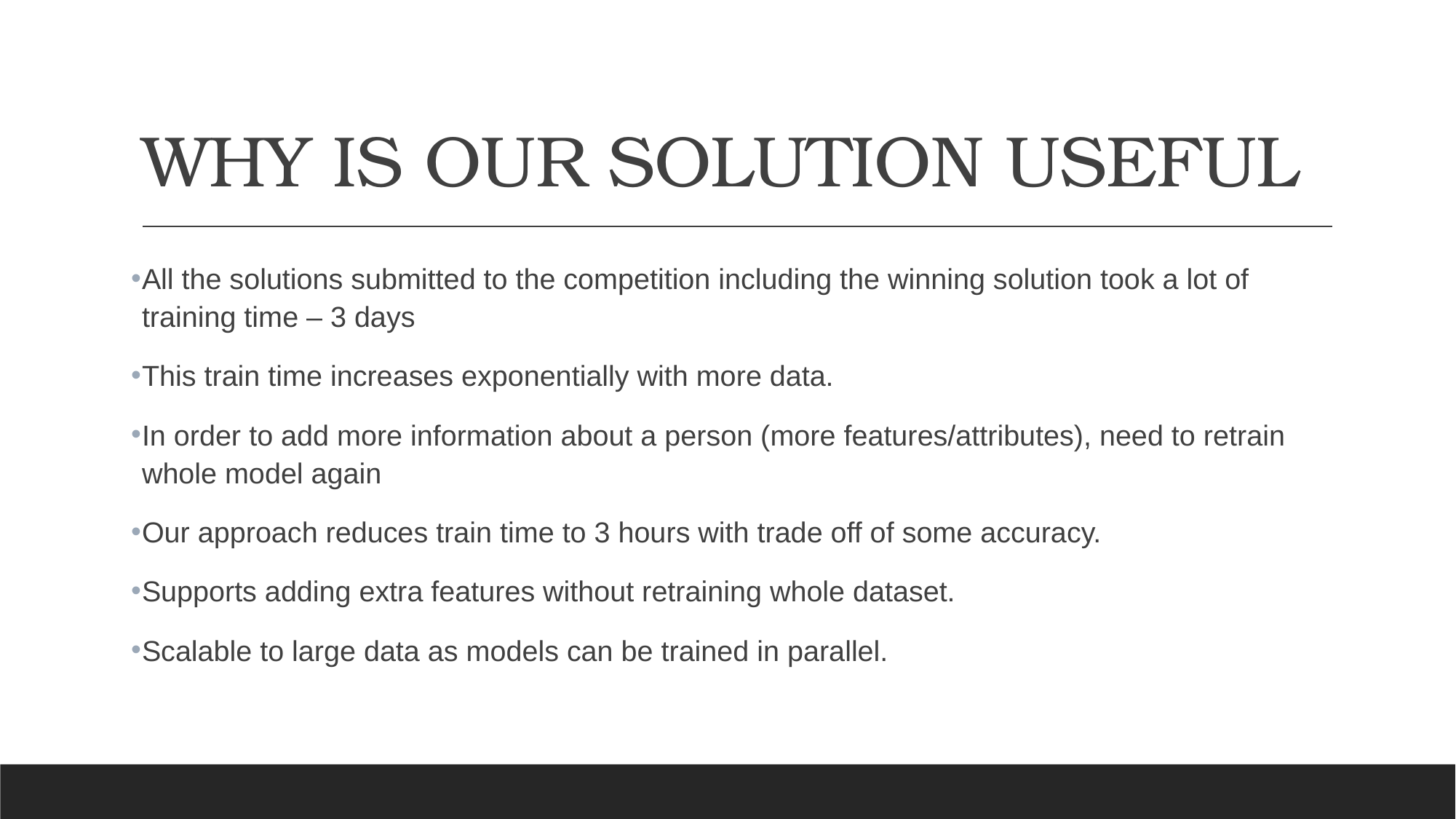

# WHY IS OUR SOLUTION USEFUL
All the solutions submitted to the competition including the winning solution took a lot of training time – 3 days
This train time increases exponentially with more data.
In order to add more information about a person (more features/attributes), need to retrain whole model again
Our approach reduces train time to 3 hours with trade off of some accuracy.
Supports adding extra features without retraining whole dataset.
Scalable to large data as models can be trained in parallel.